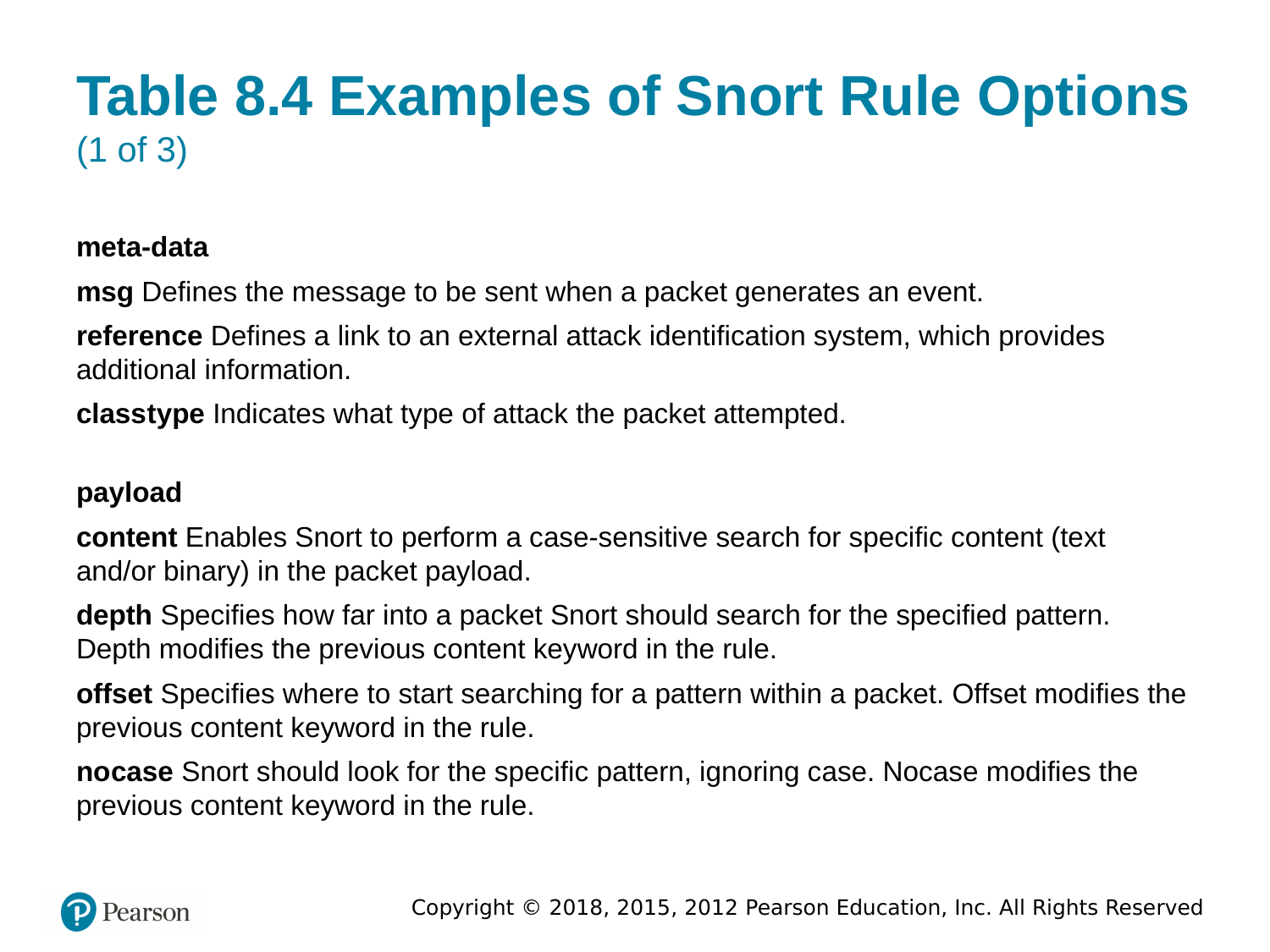

# Table 8.4 Examples of Snort Rule Options (1 of 3)
meta-data
msg Defines the message to be sent when a packet generates an event.
reference Defines a link to an external attack identification system, which provides additional information.
class type Indicates what type of attack the packet attempted.
payload
content Enables Snort to perform a case-sensitive search for specific content (text and/or binary) in the packet payload.
depth Specifies how far into a packet Snort should search for the specified pattern. Depth modifies the previous content keyword in the rule.
offset Specifies where to start searching for a pattern within a packet. Offset modifies the previous content keyword in the rule.
no case Snort should look for the specific pattern, ignoring case. Nocase modifies the previous content keyword in the rule.